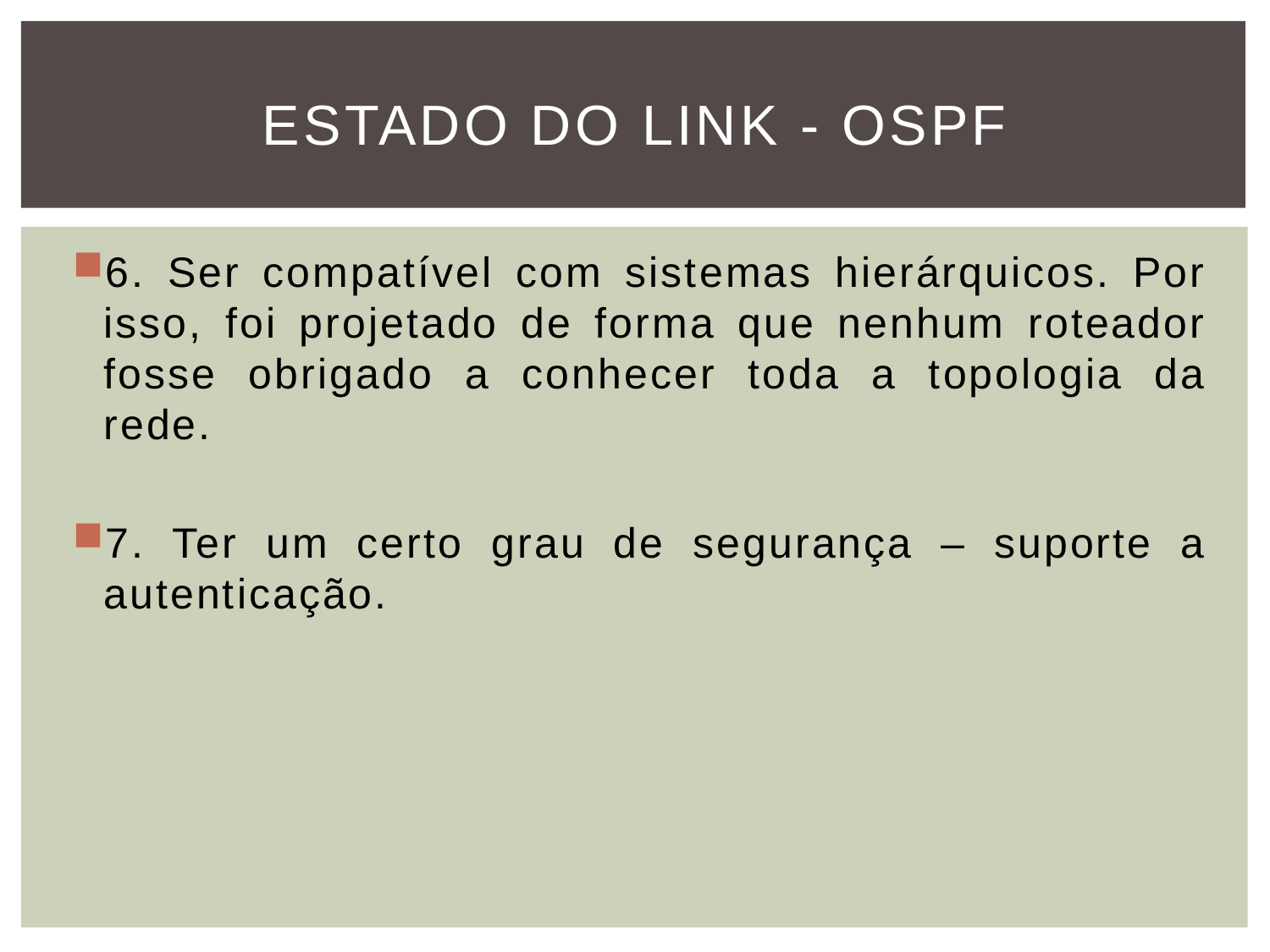

# ESTADO DO LINK - OSPF
6. Ser compatível com sistemas hierárquicos. Por isso, foi projetado de forma que nenhum roteador fosse obrigado a conhecer toda a topologia da rede.

7. Ter um certo grau de segurança – suporte a autenticação.